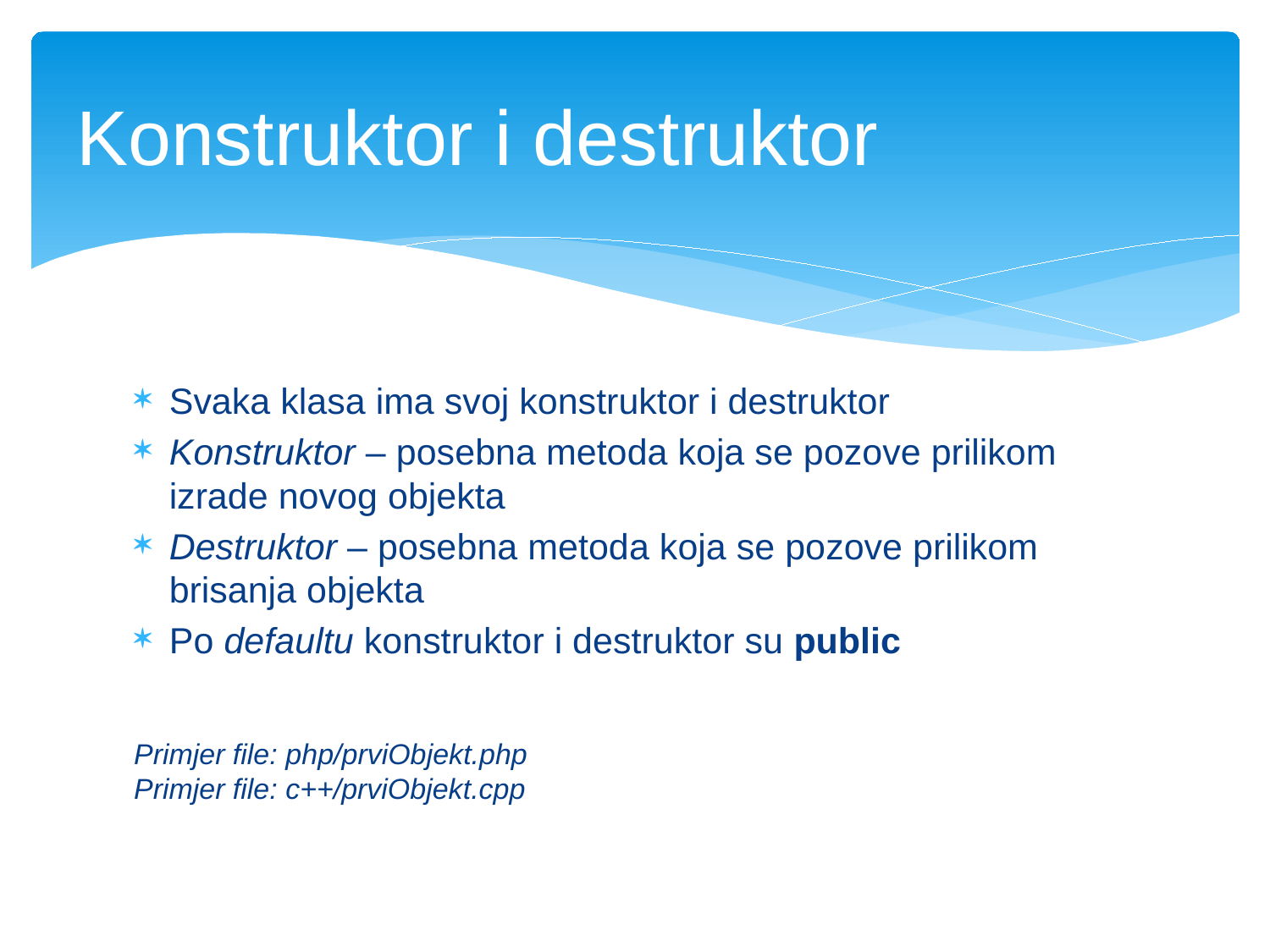

# Konstruktor i destruktor
Svaka klasa ima svoj konstruktor i destruktor
Konstruktor – posebna metoda koja se pozove prilikom izrade novog objekta
Destruktor – posebna metoda koja se pozove prilikom brisanja objekta
Po defaultu konstruktor i destruktor su public
Primjer file: php/prviObjekt.php
Primjer file: c++/prviObjekt.cpp